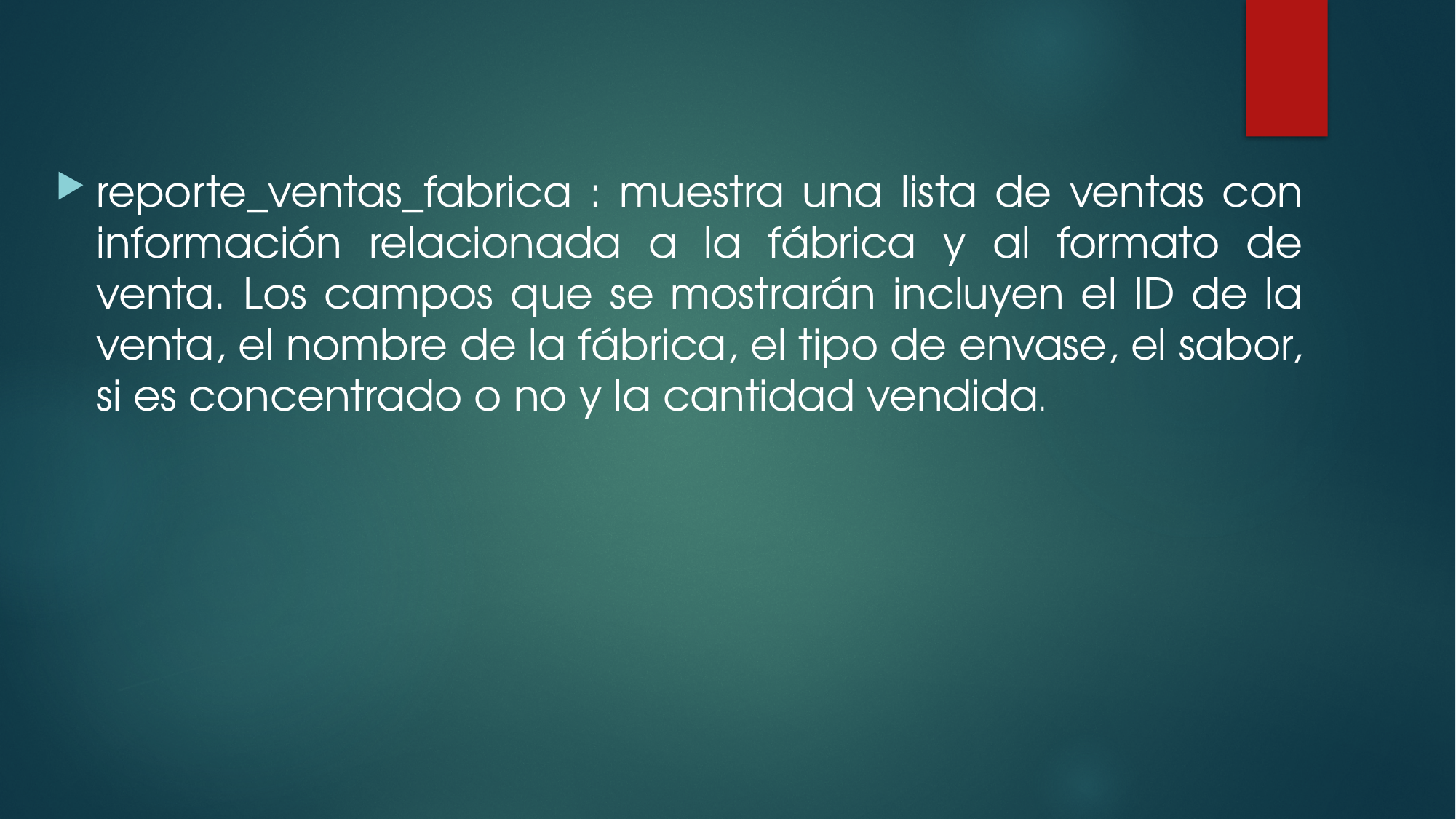

reporte_ventas_fabrica : muestra una lista de ventas con información relacionada a la fábrica y al formato de venta. Los campos que se mostrarán incluyen el ID de la venta, el nombre de la fábrica, el tipo de envase, el sabor, si es concentrado o no y la cantidad vendida.